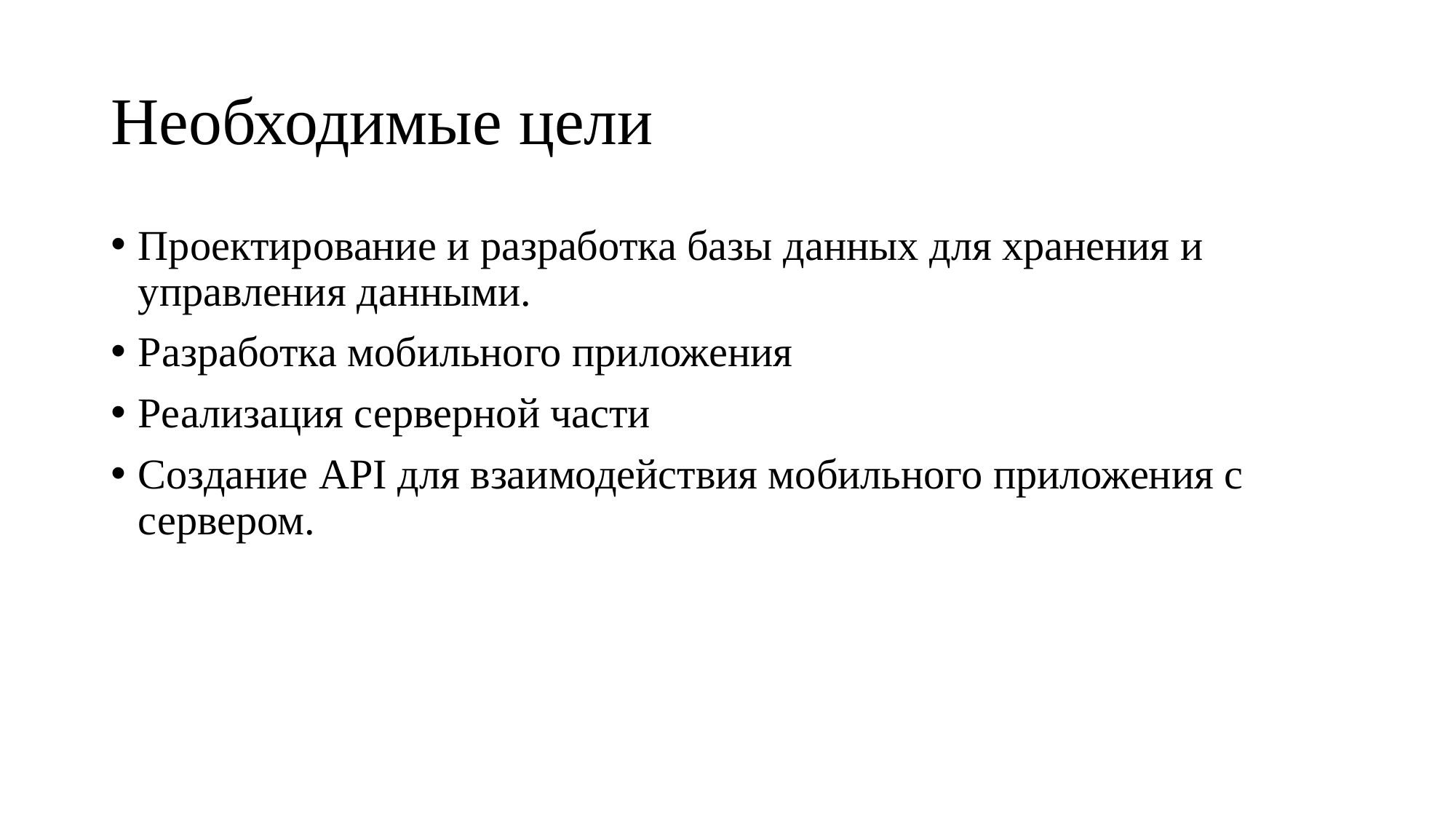

# Необходимые цели
Проектирование и разработка базы данных для хранения и управления данными.
Разработка мобильного приложения
Реализация серверной части
Создание API для взаимодействия мобильного приложения с сервером.